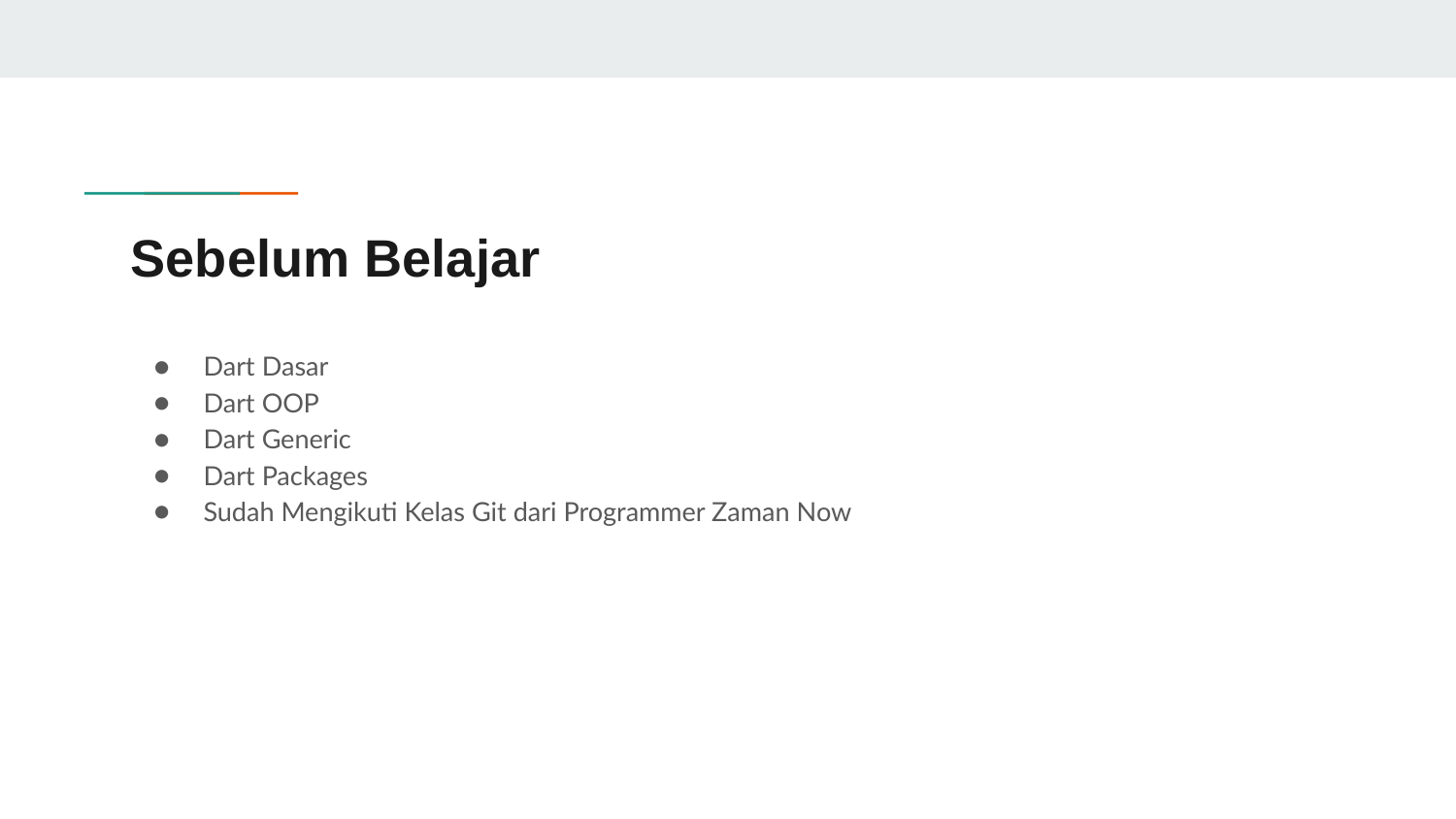

# Sebelum Belajar
Dart Dasar
Dart OOP
Dart Generic
Dart Packages
Sudah Mengikuti Kelas Git dari Programmer Zaman Now